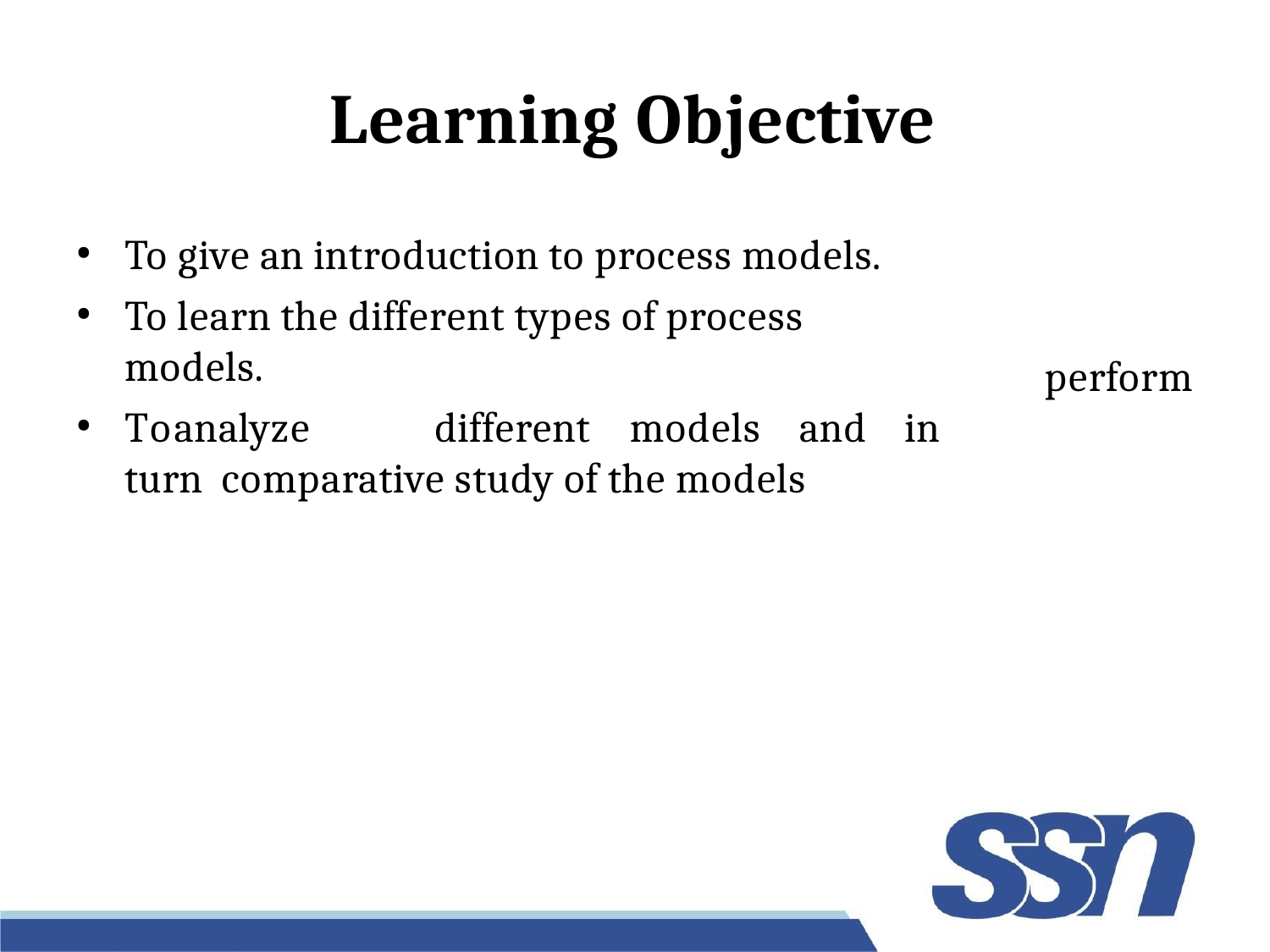

# Learning Objective
To give an introduction to process models.
To learn the different types of process	models.
To	analyze	different	models	and	in	turn  comparative study of the models
perform